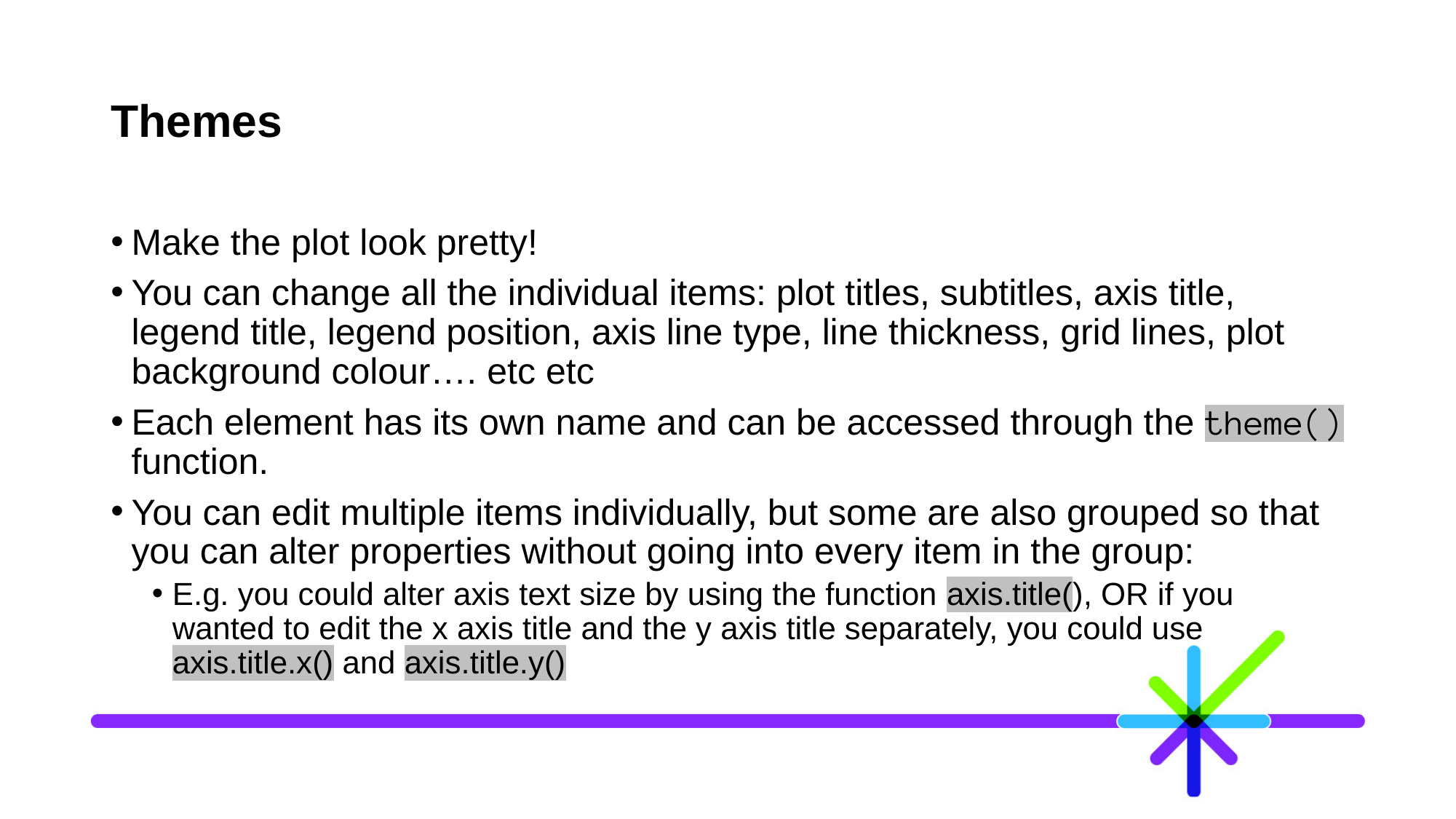

# Themes
Make the plot look pretty!
You can change all the individual items: plot titles, subtitles, axis title, legend title, legend position, axis line type, line thickness, grid lines, plot background colour…. etc etc
Each element has its own name and can be accessed through the theme() function.
You can edit multiple items individually, but some are also grouped so that you can alter properties without going into every item in the group:
E.g. you could alter axis text size by using the function axis.title(), OR if you wanted to edit the x axis title and the y axis title separately, you could use axis.title.x() and axis.title.y()